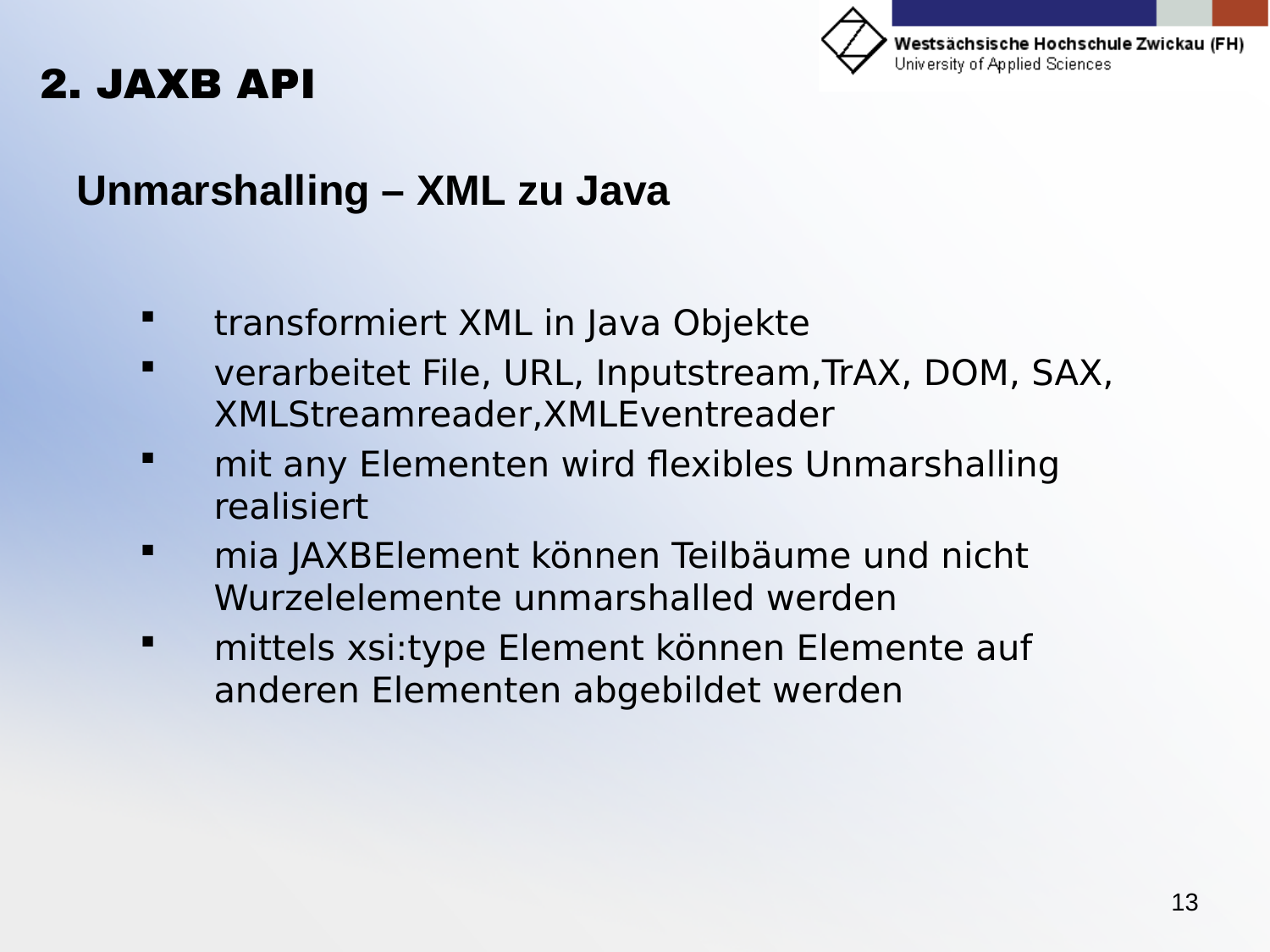

# 2. JAXB API
Unmarshalling – XML zu Java

transformiert XML in Java Objekte
verarbeitet File, URL, Inputstream,TrAX, DOM, SAX, XMLStreamreader,XMLEventreader
mit any Elementen wird flexibles Unmarshalling realisiert
mia JAXBElement können Teilbäume und nicht Wurzelelemente unmarshalled werden
mittels xsi:type Element können Elemente auf anderen Elementen abgebildet werden
13